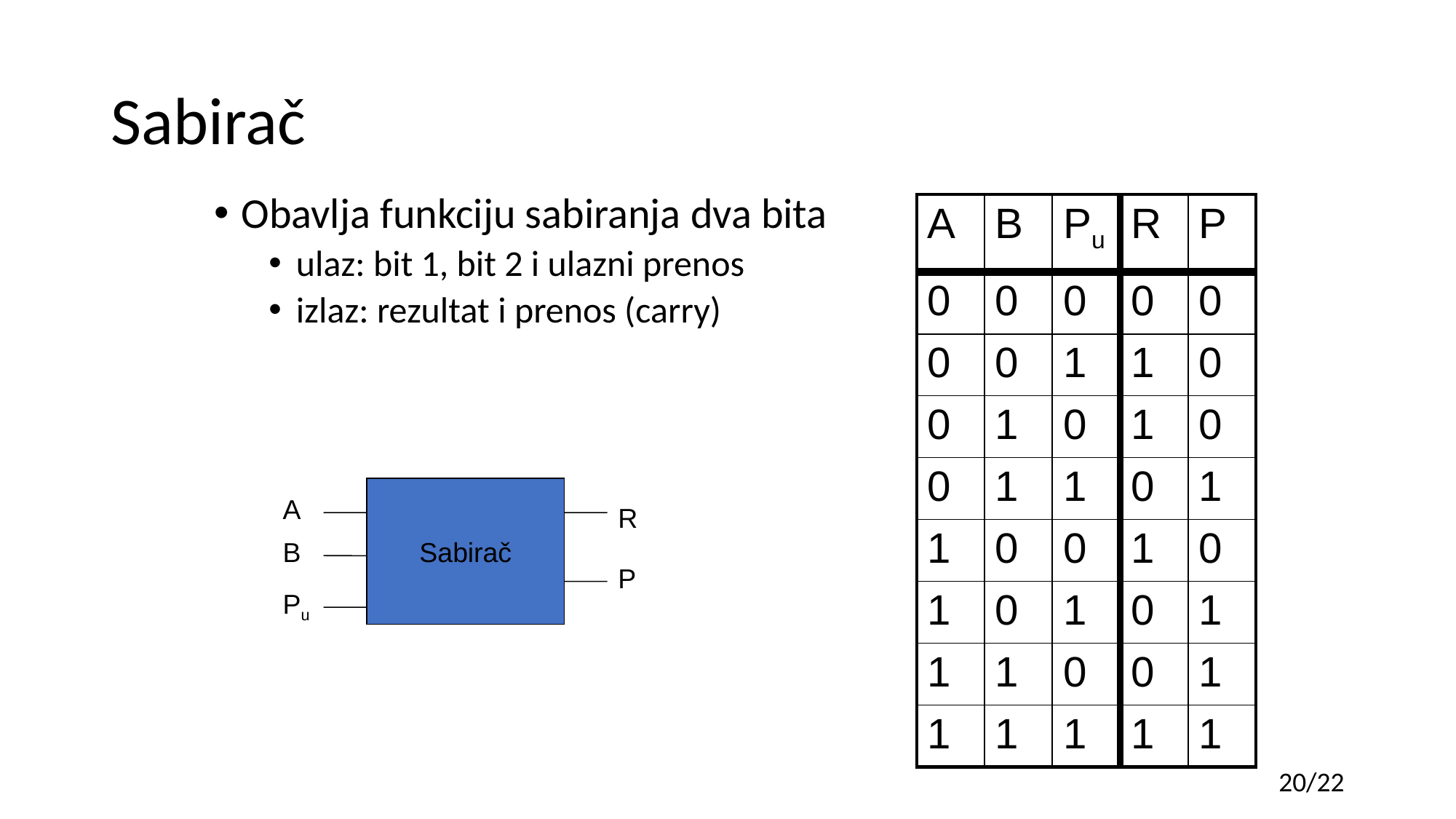

# Sabirač
Obavlja funkciju sabiranja dva bita
ulaz: bit 1, bit 2 i ulazni prenos
izlaz: rezultat i prenos (carry)
| A | B | Pu | R | P |
| --- | --- | --- | --- | --- |
| 0 | 0 | 0 | 0 | 0 |
| 0 | 0 | 1 | 1 | 0 |
| 0 | 1 | 0 | 1 | 0 |
| 0 | 1 | 1 | 0 | 1 |
| 1 | 0 | 0 | 1 | 0 |
| 1 | 0 | 1 | 0 | 1 |
| 1 | 1 | 0 | 0 | 1 |
| 1 | 1 | 1 | 1 | 1 |
Sabirač
A
R

B

P
Pu